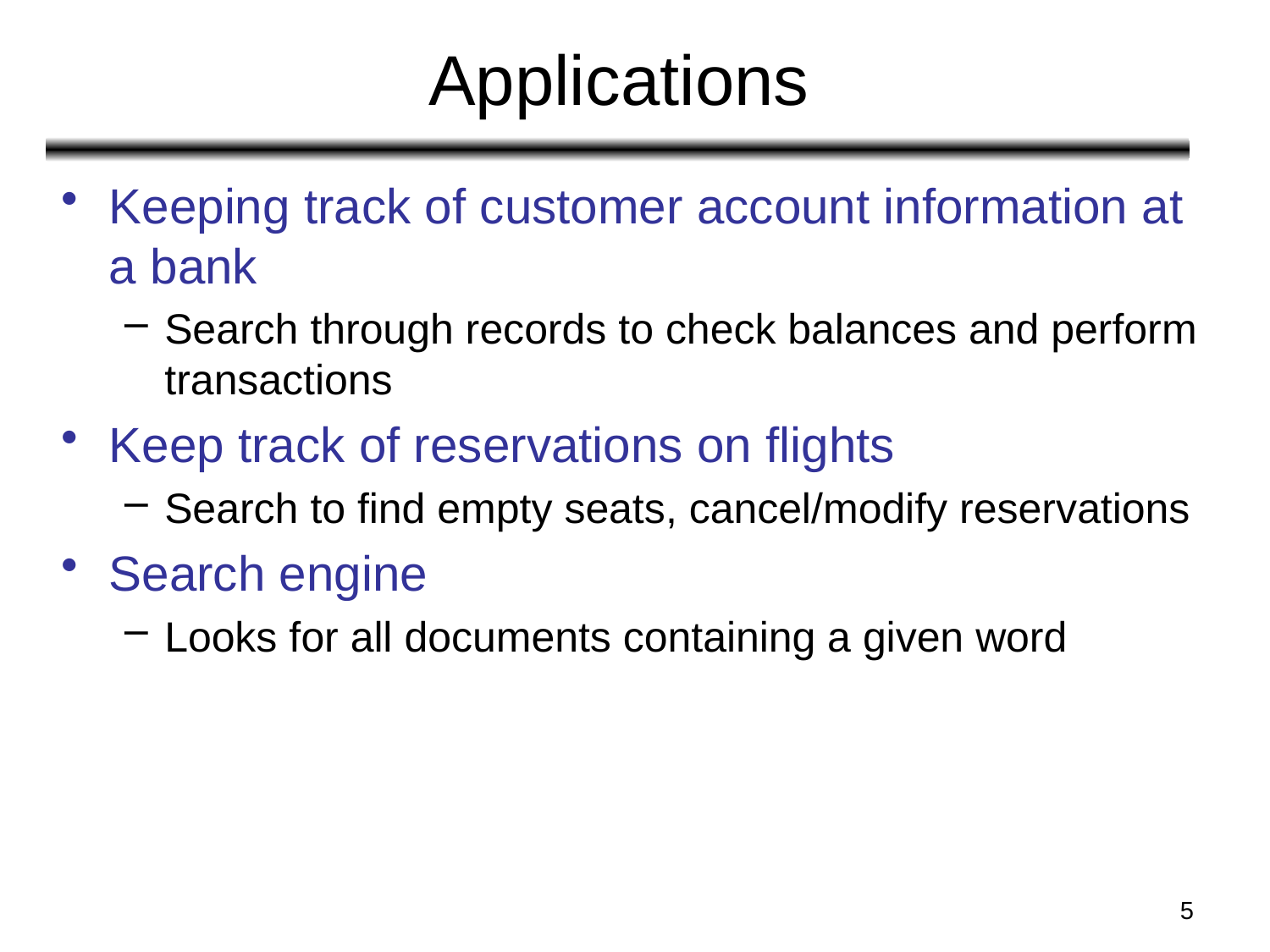

# Applications
Keeping track of customer account information at a bank
Search through records to check balances and perform transactions
Keep track of reservations on flights
Search to find empty seats, cancel/modify reservations
Search engine
Looks for all documents containing a given word
5